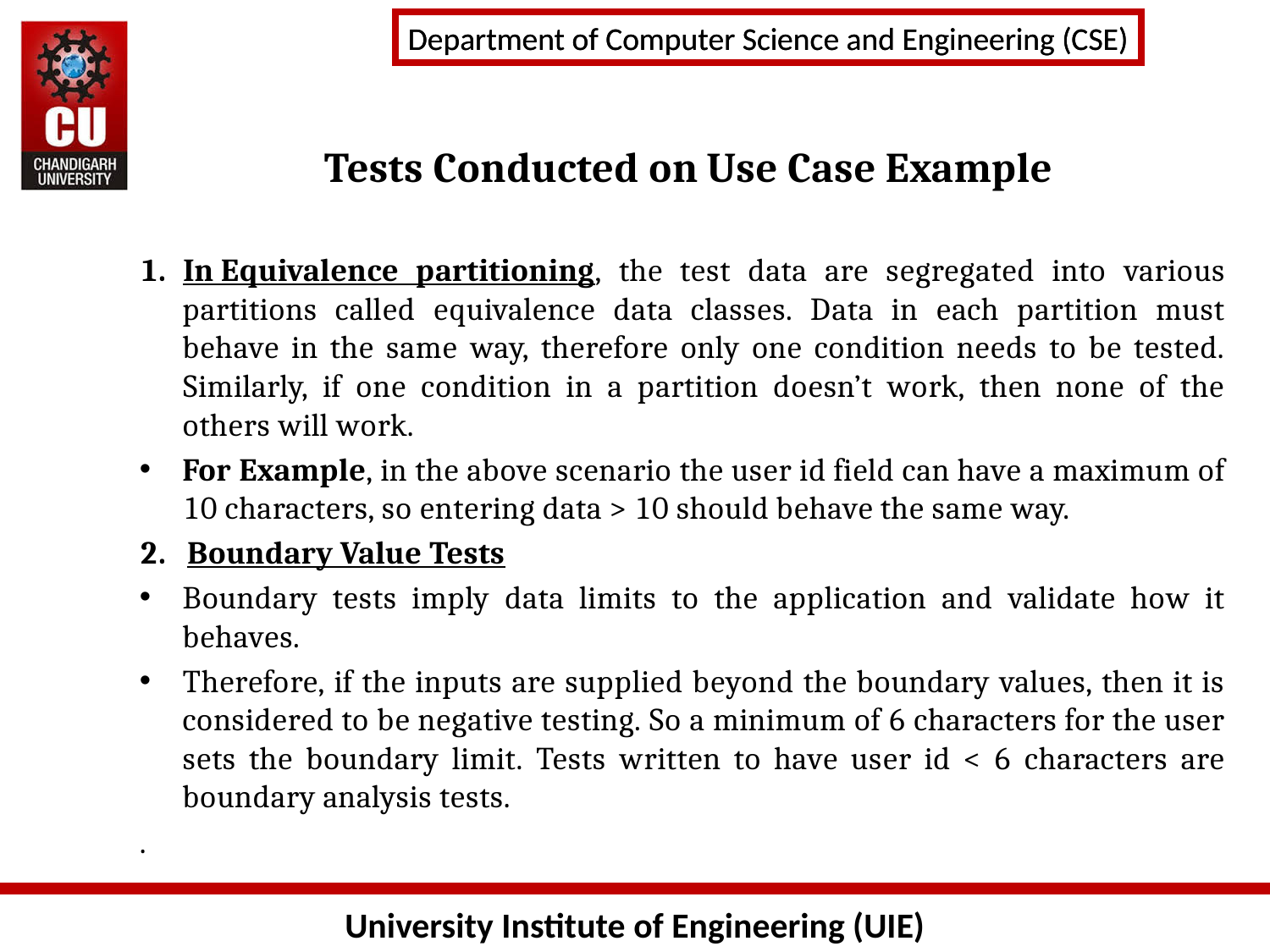

# Tests Conducted on Use Case Example
1. In Equivalence partitioning, the test data are segregated into various partitions called equivalence data classes. Data in each partition must behave in the same way, therefore only one condition needs to be tested. Similarly, if one condition in a partition doesn’t work, then none of the others will work.
For Example, in the above scenario the user id field can have a maximum of 10 characters, so entering data > 10 should behave the same way.
2.   Boundary Value Tests
Boundary tests imply data limits to the application and validate how it behaves.
Therefore, if the inputs are supplied beyond the boundary values, then it is considered to be negative testing. So a minimum of 6 characters for the user sets the boundary limit. Tests written to have user id < 6 characters are boundary analysis tests.
.